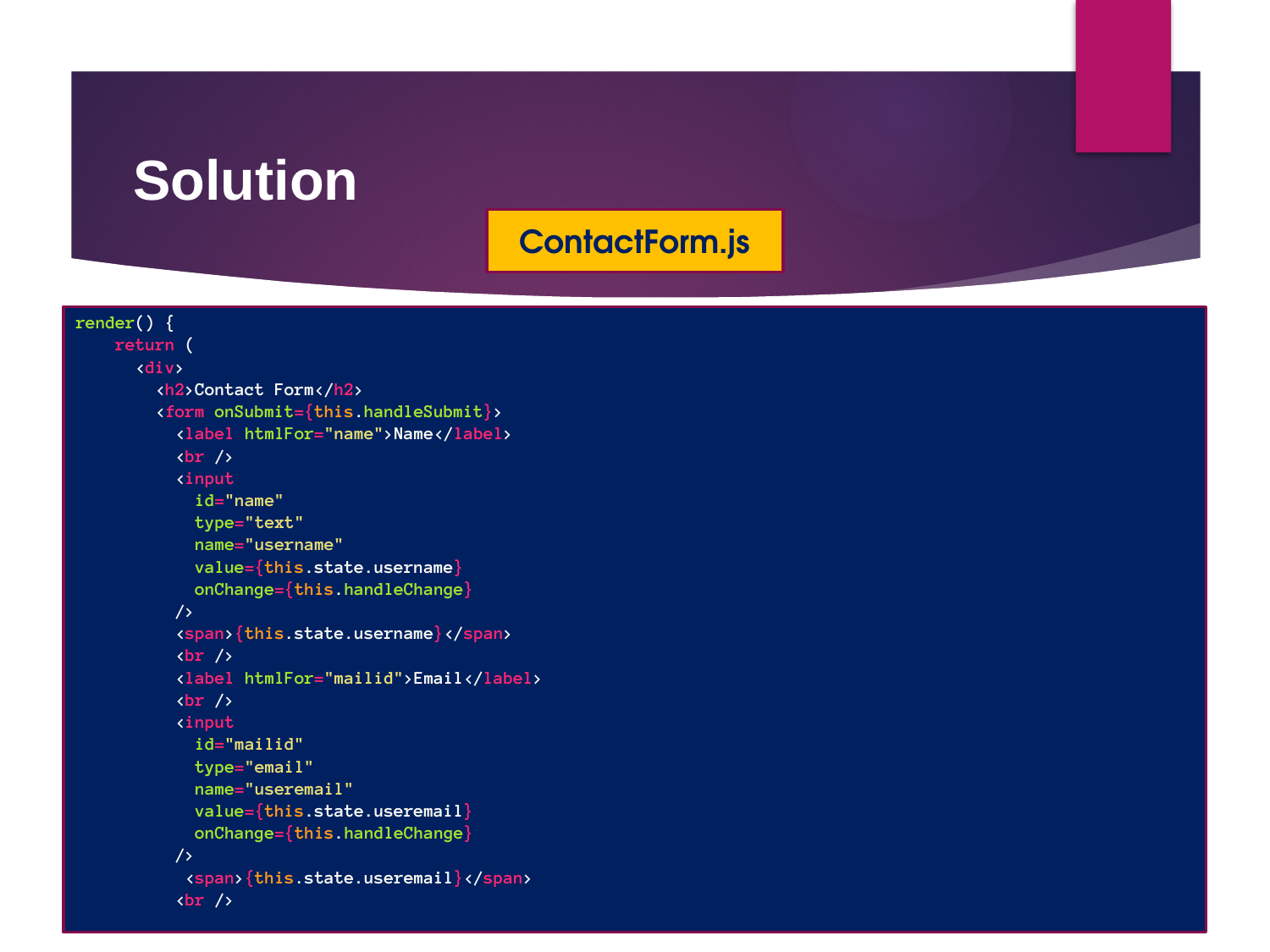

#
Solution
ContactForm.js
render() {
    return (
      <div>
        <h2>Contact Form</h2>
        <form onSubmit={this.handleSubmit}>
          <label htmlFor="name">Name</label>
          <br />
          <input
            id="name"
            type="text"
            name="username"
            value={this.state.username}
            onChange={this.handleChange}
          />
          <span>{this.state.username}</span>
          <br />
          <label htmlFor="mailid">Email</label>
          <br />
          <input
            id="mailid"
            type="email"
            name="useremail"
            value={this.state.useremail}
            onChange={this.handleChange}
          />
           <span>{this.state.useremail}</span>
          <br />